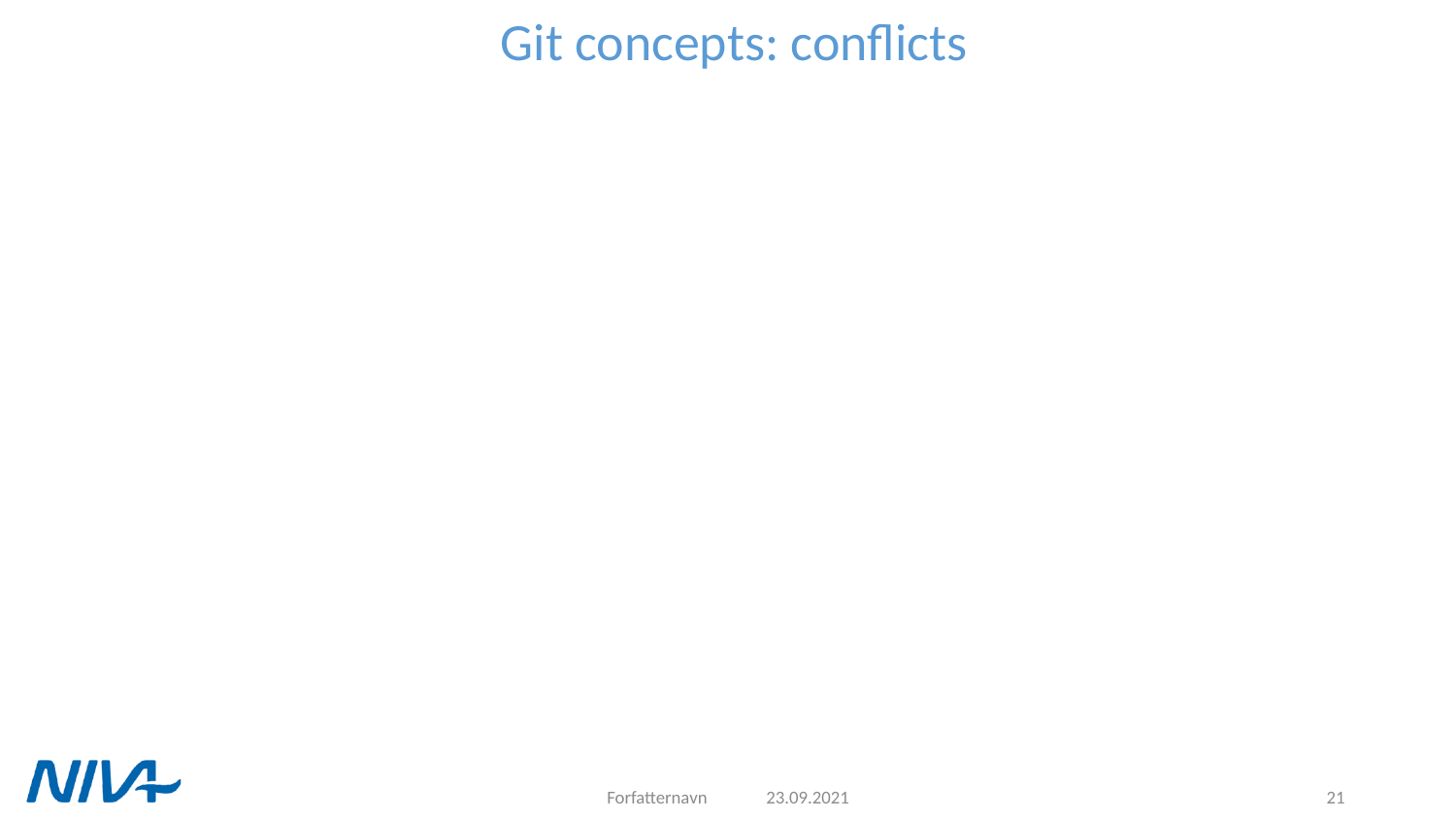

# Git concepts: conflicts

Forfatternavn

23.09.2021
21